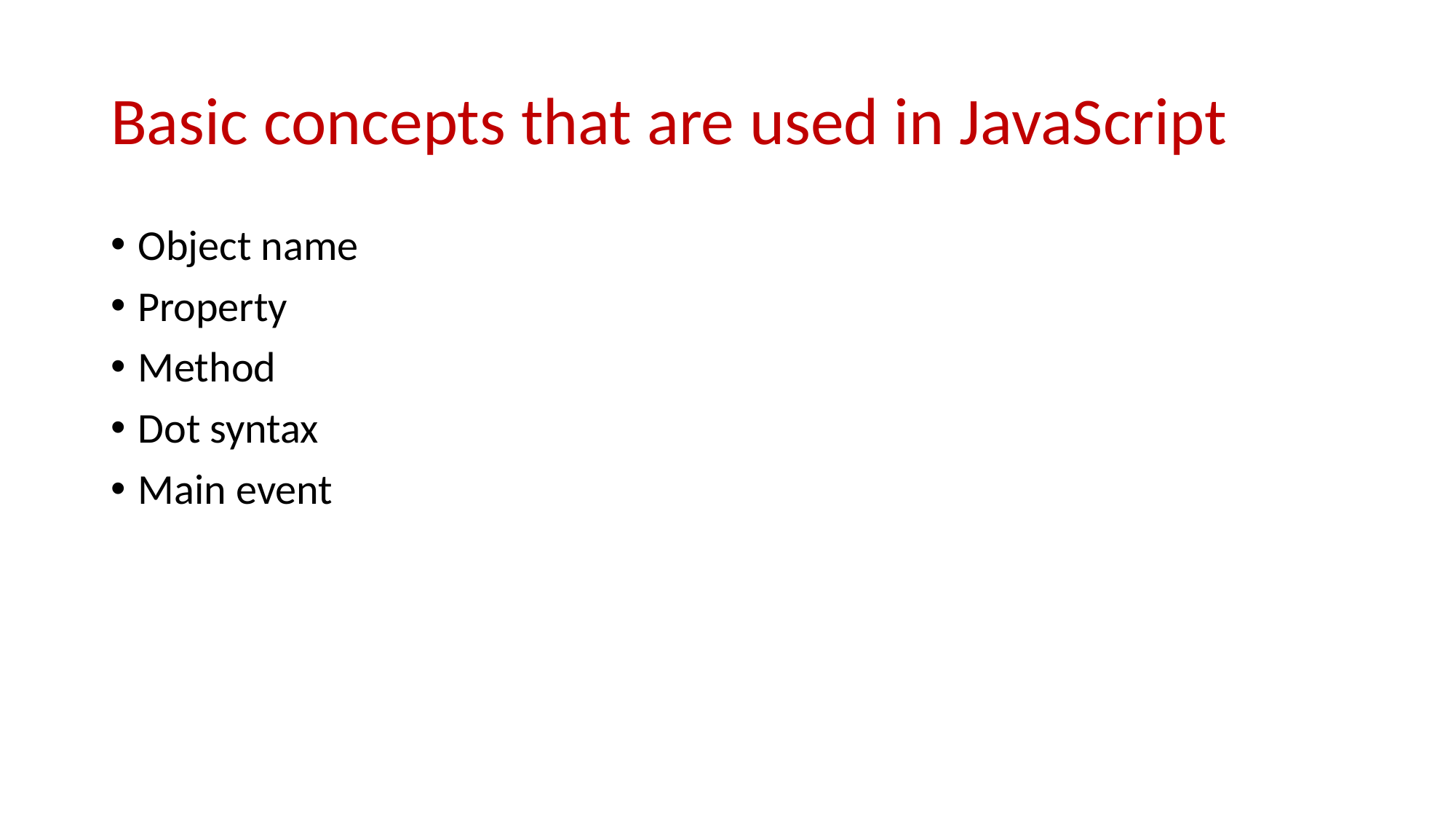

Basic concepts that are used in JavaScript
Object name
Property
Method
Dot syntax
Main event